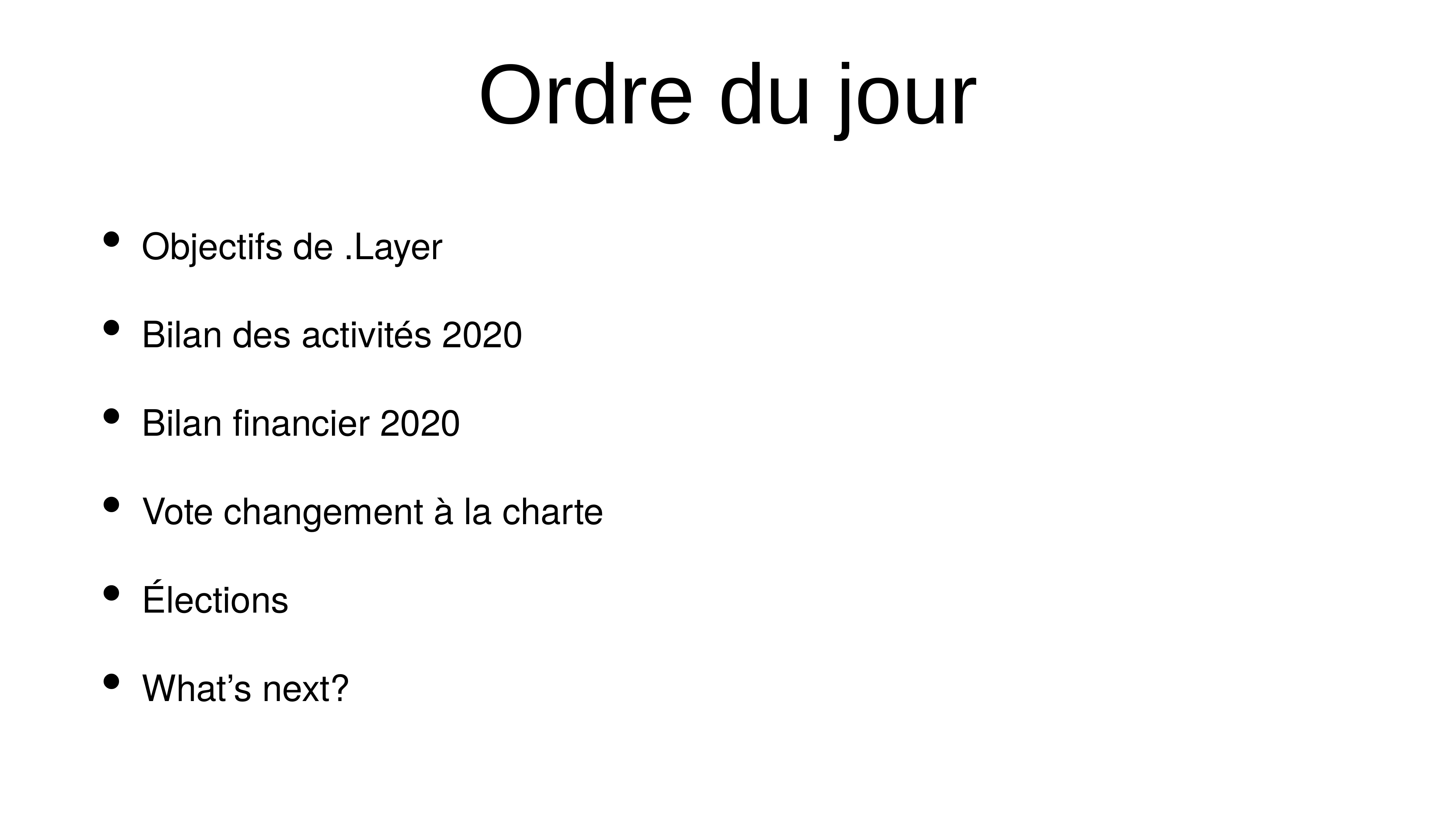

Ordre du jour
Objectifs de .Layer
Bilan des activités 2020
Bilan financier 2020
Vote changement à la charte
Élections
What’s next?